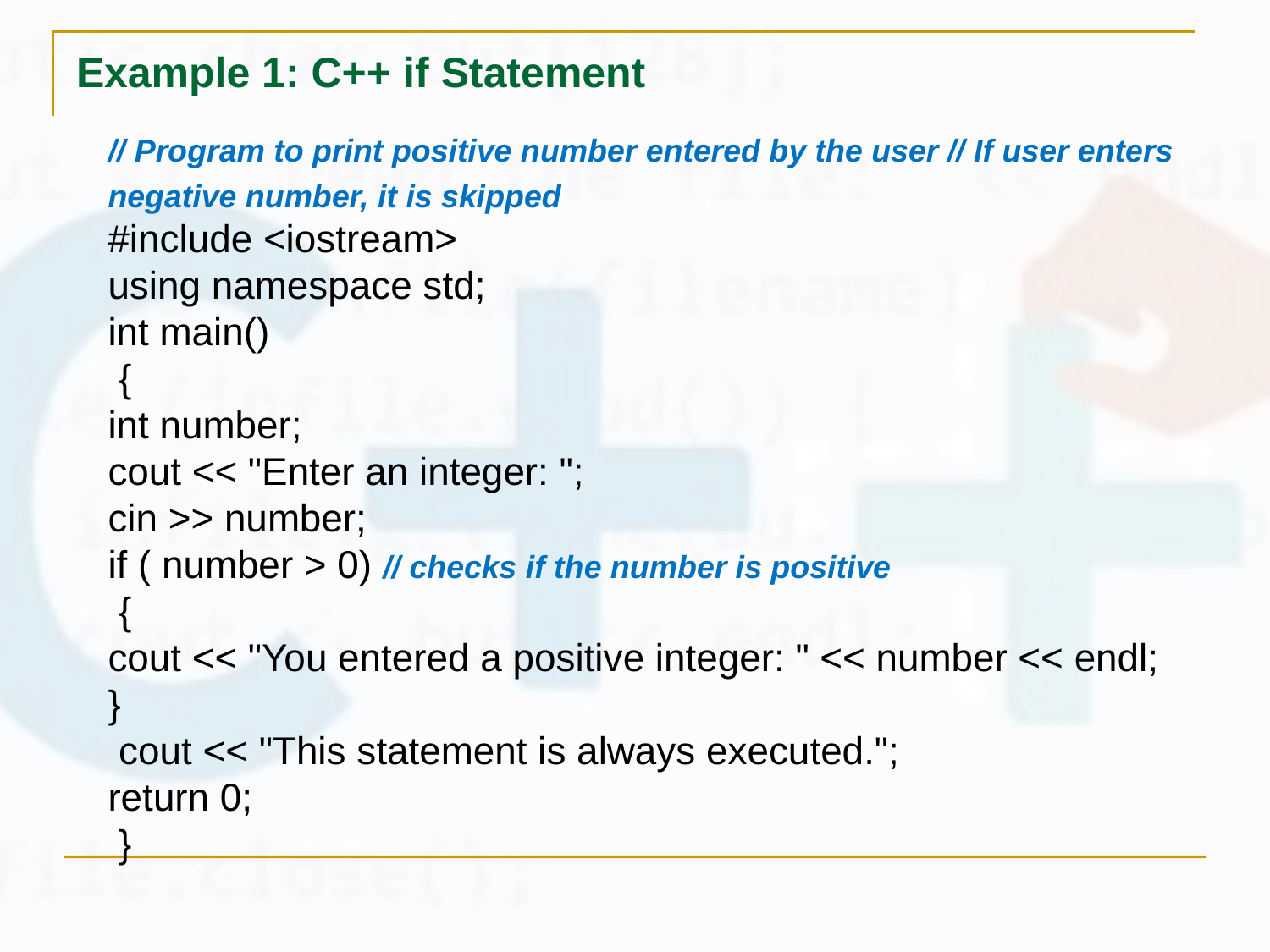

# Example 1: C++ if Statement
// Program to print positive number entered by the user // If user enters negative number, it is skipped
#include <iostream>
using namespace std;
int main()
 {
int number;
cout << "Enter an integer: ";
cin >> number;
if ( number > 0) // checks if the number is positive
 {
cout << "You entered a positive integer: " << number << endl;
}
 cout << "This statement is always executed.";
return 0;
 }